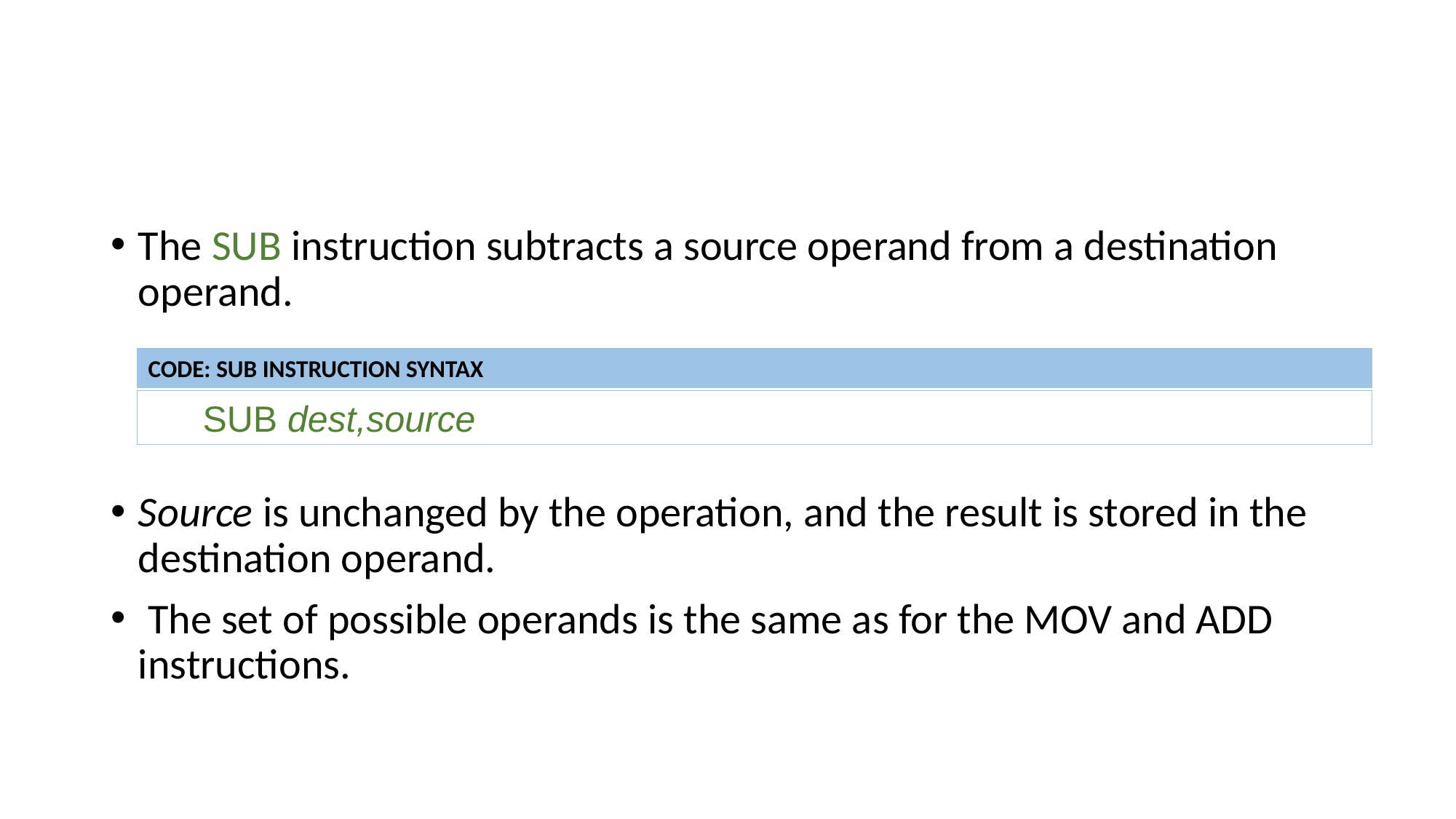

#
The SUB instruction subtracts a source operand from a destination operand.

Source is unchanged by the operation, and the result is stored in the destination operand.
 The set of possible operands is the same as for the MOV and ADD instructions.
CODE: SUB INSTRUCTION SYNTAX
SUB dest,source